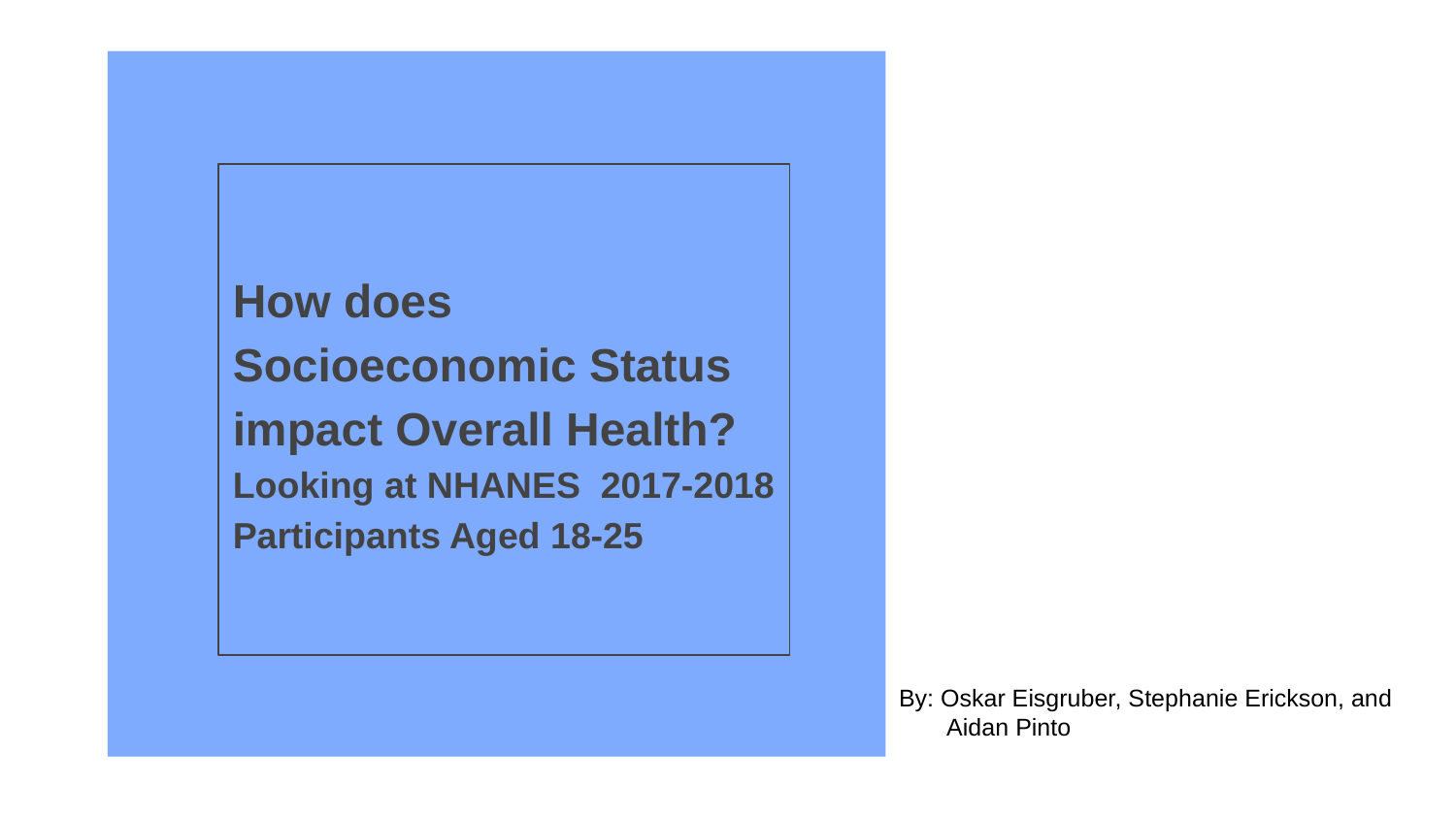

# How does Socioeconomic Status impact Overall Health? Looking at NHANES  2017-2018 Participants Aged 18-25
By: Oskar Eisgruber, Stephanie Erickson, and
       Aidan Pinto